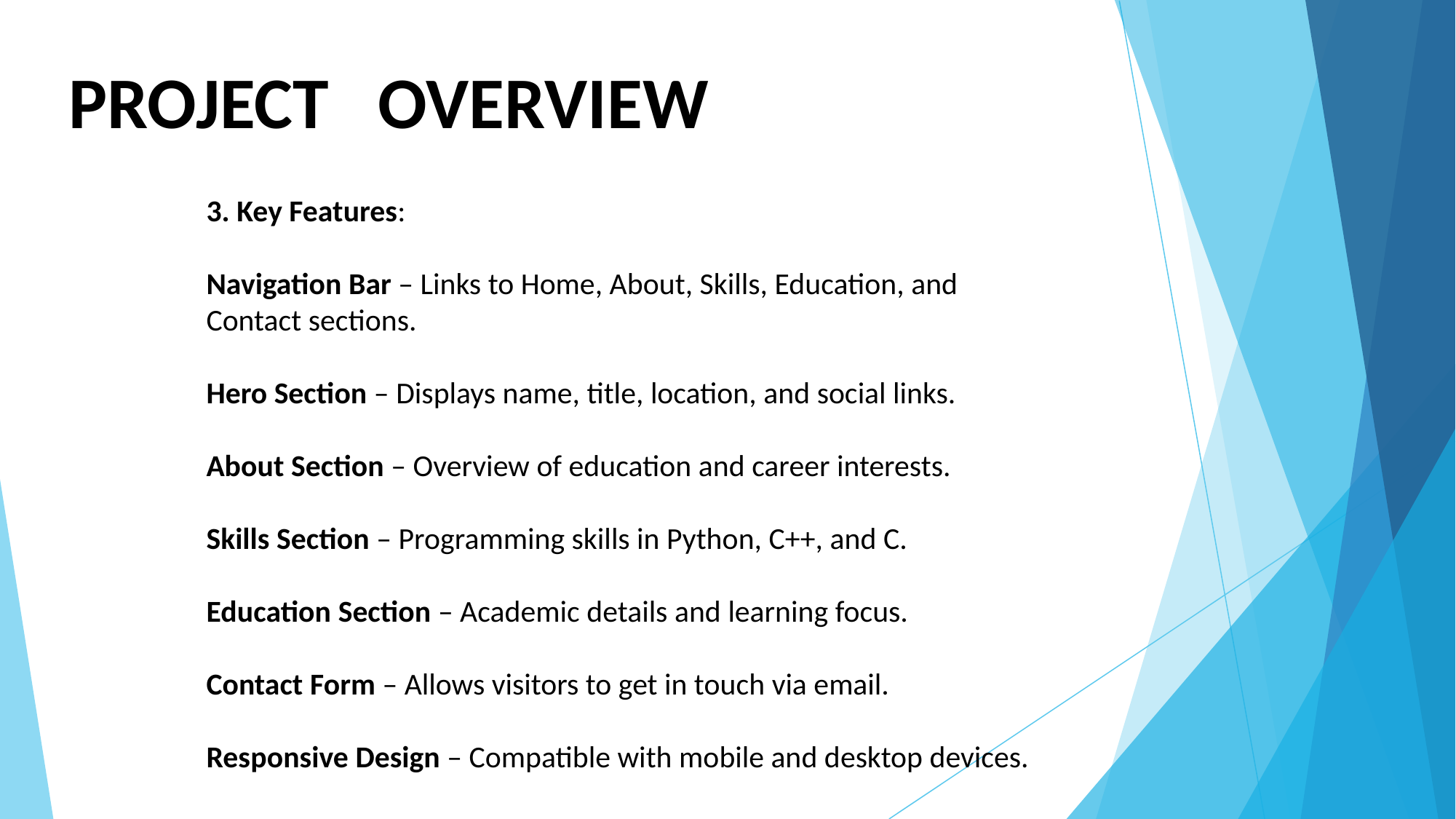

PROJECT   OVERVIEW
3. Key Features:

Navigation Bar – Links to Home, About, Skills, Education, and
Contact sections.

Hero Section – Displays name, title, location, and social links.

About Section – Overview of education and career interests.

Skills Section – Programming skills in Python, C++, and C.

Education Section – Academic details and learning focus.

Contact Form – Allows visitors to get in touch via email.

Responsive Design – Compatible with mobile and desktop devices.